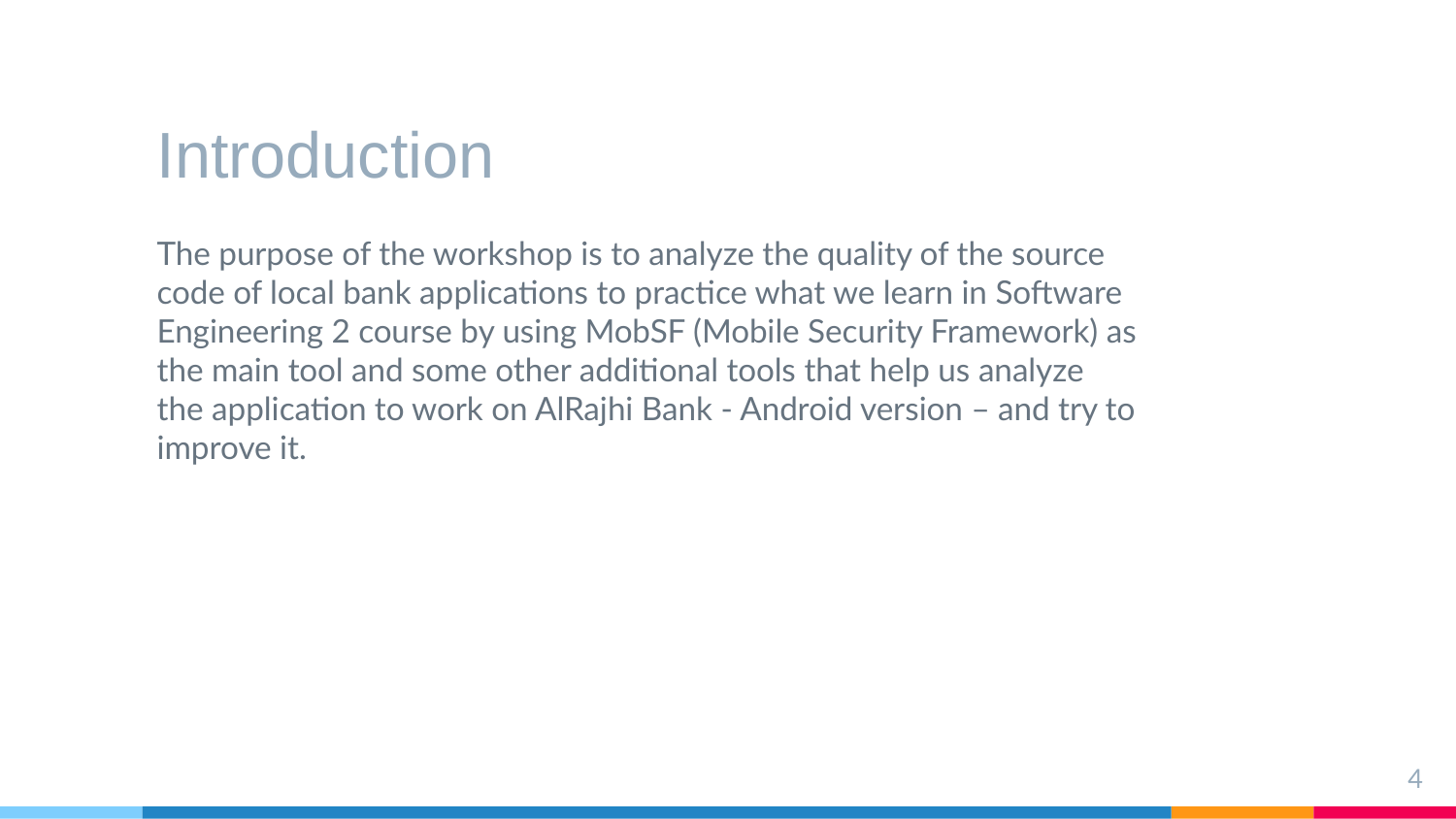

# Introduction
The purpose of the workshop is to analyze the quality of the source code of local bank applications to practice what we learn in Software Engineering 2 course by using MobSF (Mobile Security Framework) as the main tool and some other additional tools that help us analyze the application to work on AlRajhi Bank - Android version – and try to improve it.

4